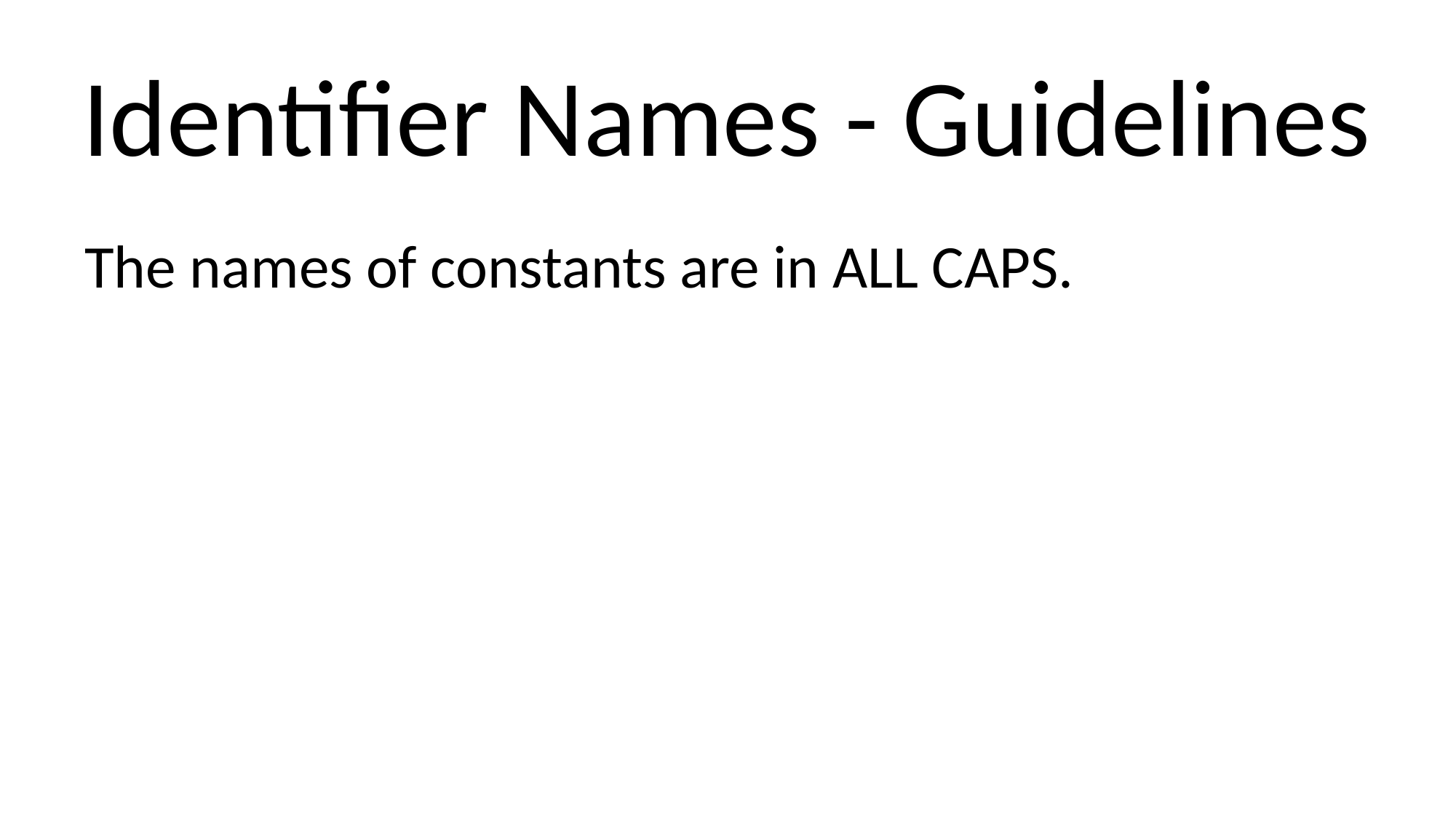

# Identifier Names - Guidelines
The names of constants are in ALL CAPS.